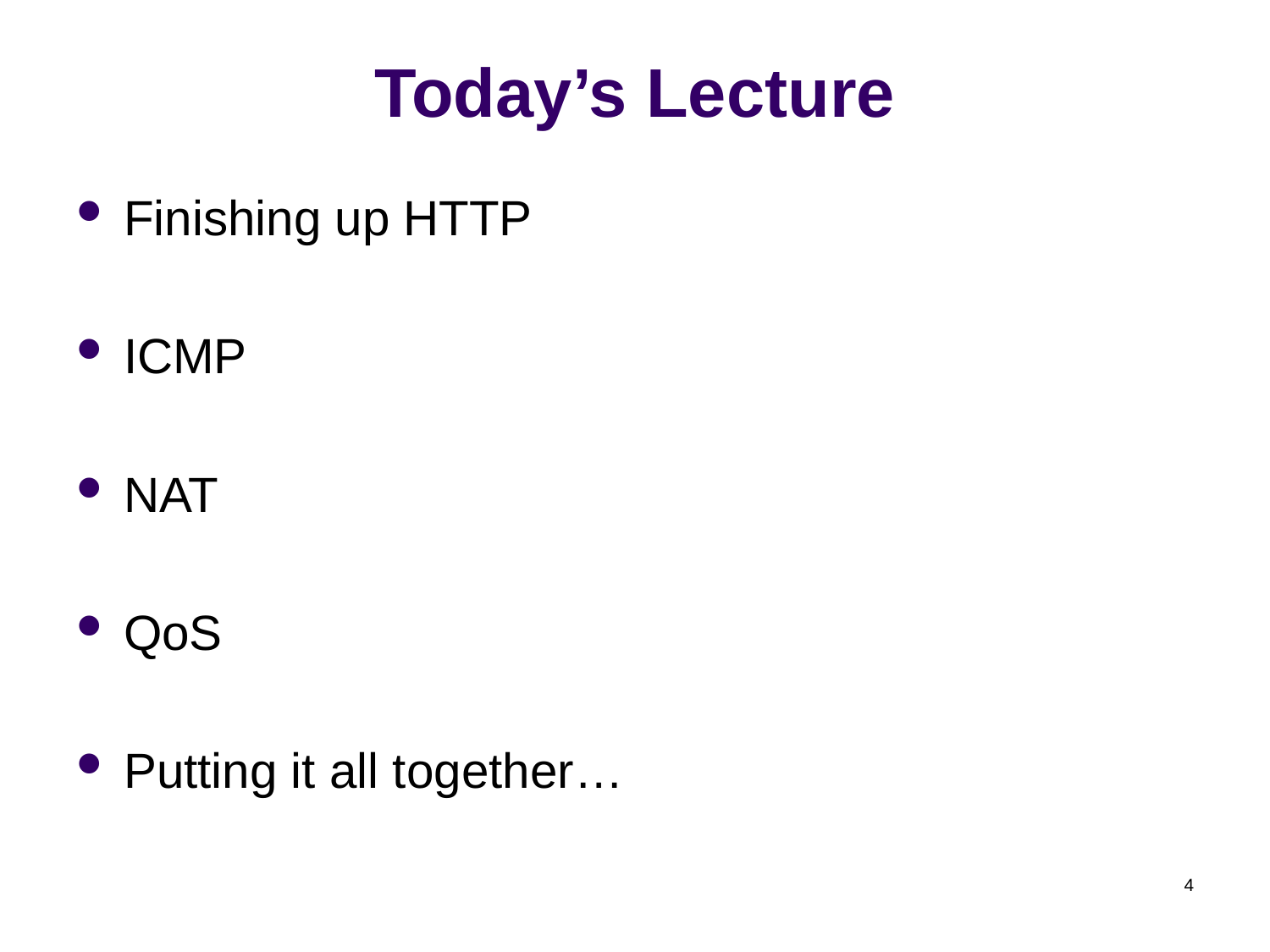

# Today’s Lecture
Finishing up HTTP

ICMP

NAT

QoS

Putting it all together…
4